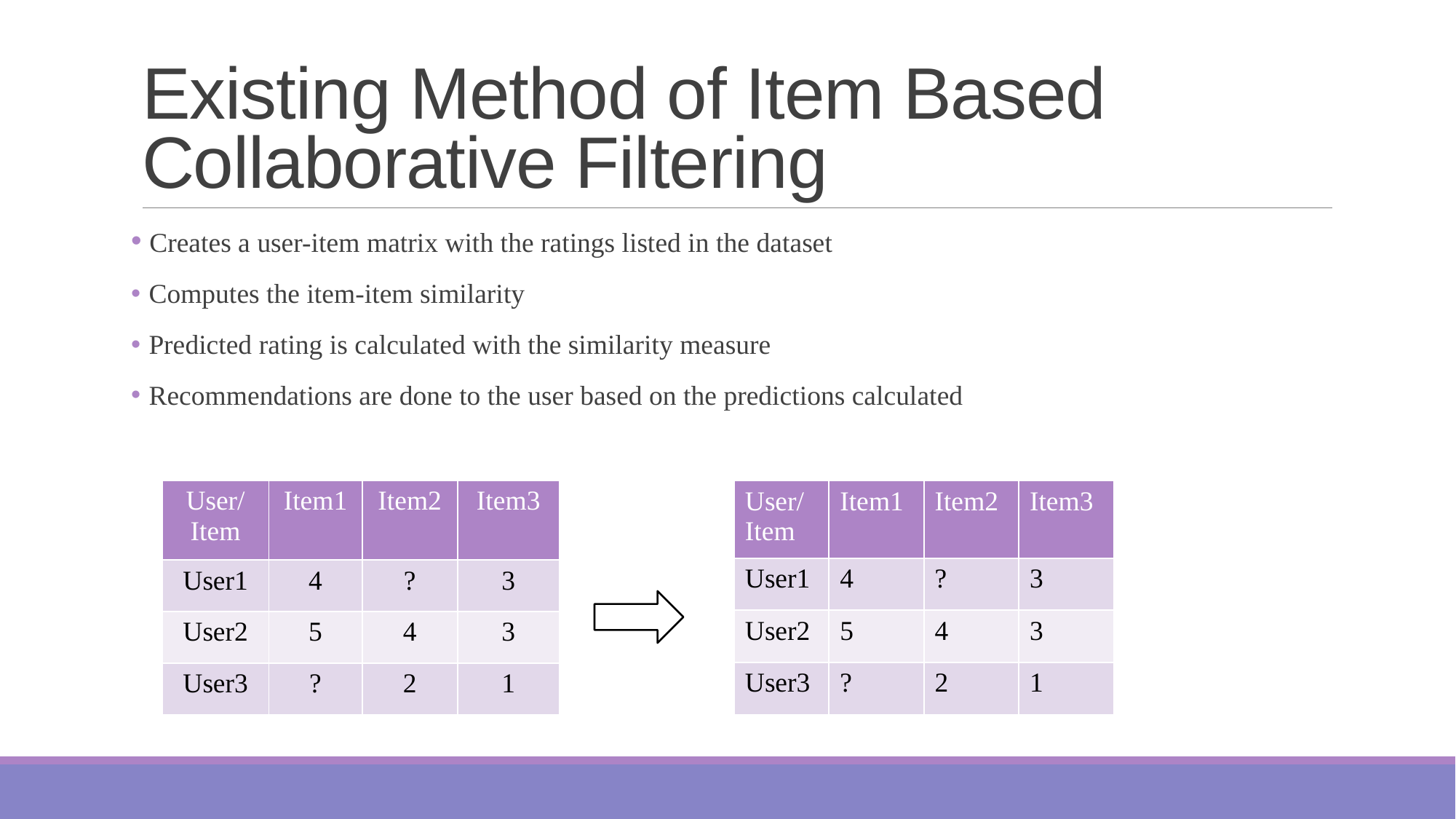

# Existing Method of Item Based Collaborative Filtering
 Creates a user-item matrix with the ratings listed in the dataset
 Computes the item-item similarity
 Predicted rating is calculated with the similarity measure
 Recommendations are done to the user based on the predictions calculated

| User/ Item | Item1 | Item2 | Item3 |
| --- | --- | --- | --- |
| User1 | 4 | ? | 3 |
| User2 | 5 | 4 | 3 |
| User3 | ? | 2 | 1 |
| User/ Item | Item1 | Item2 | Item3 |
| --- | --- | --- | --- |
| User1 | 4 | ? | 3 |
| User2 | 5 | 4 | 3 |
| User3 | ? | 2 | 1 |